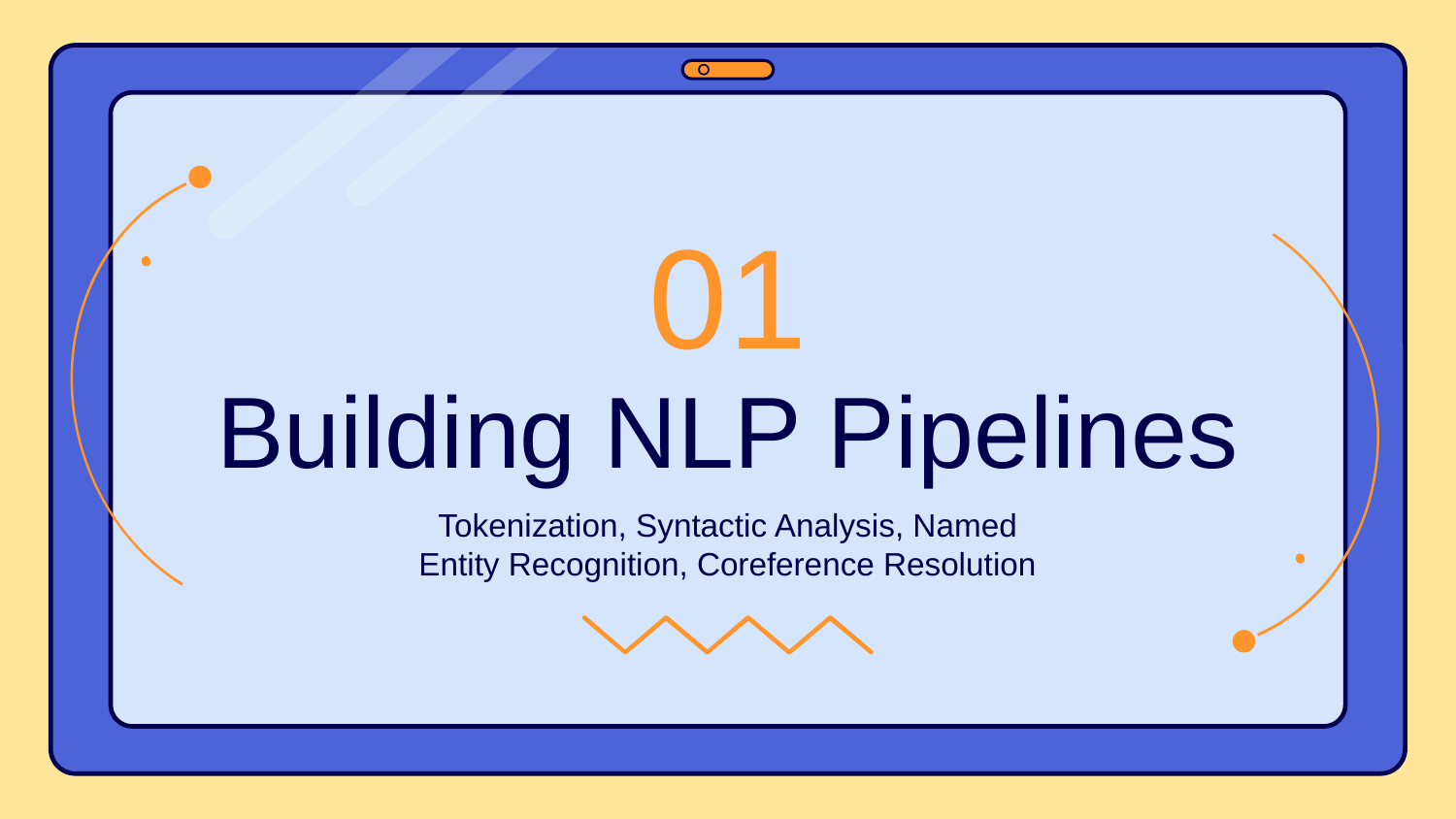

01
# Building NLP Pipelines
Tokenization, Syntactic Analysis, Named Entity Recognition, Coreference Resolution